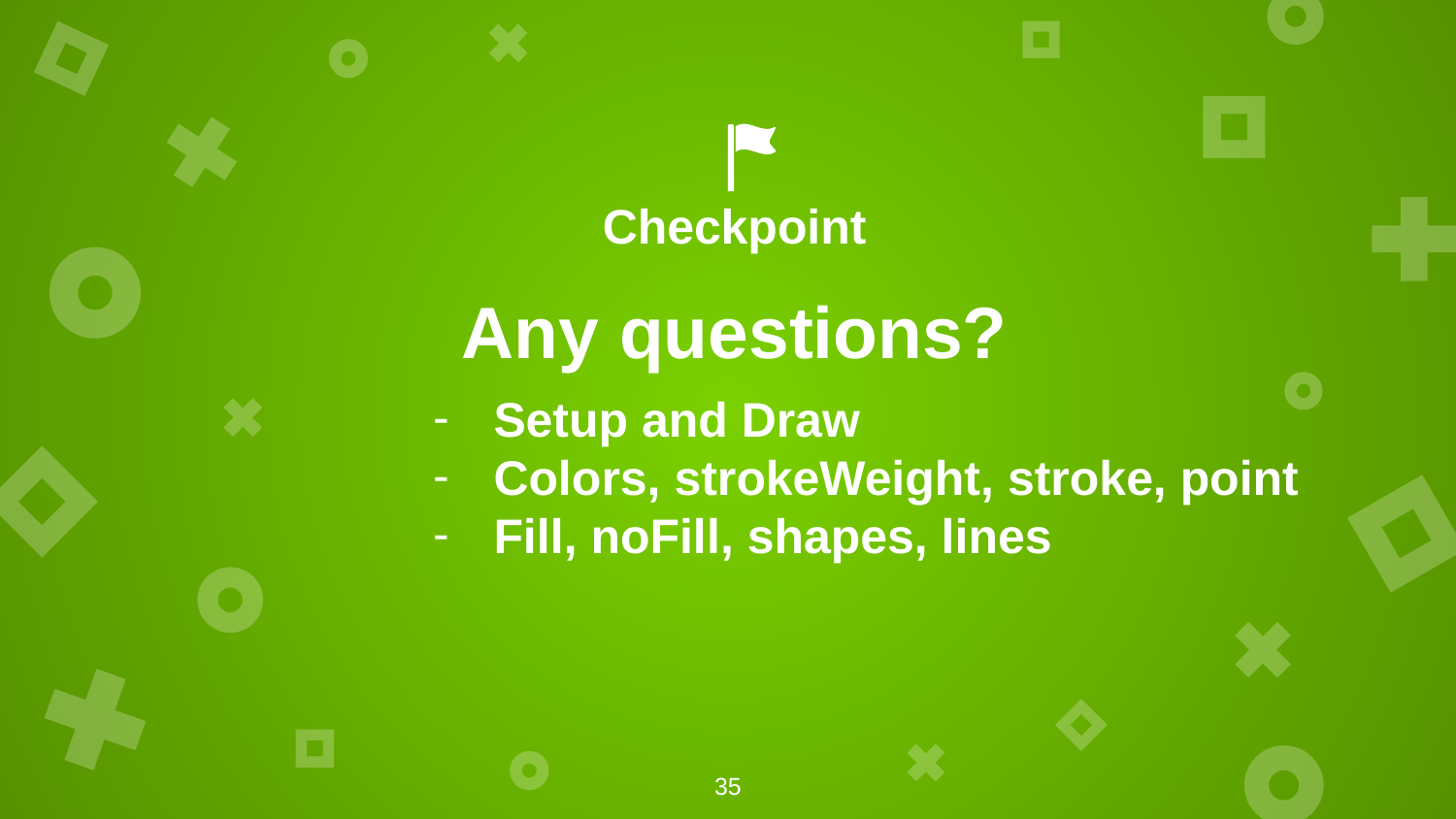

Checkpoint

Any questions?

Setup and Draw
Colors, strokeWeight, stroke, point
Fill, noFill, shapes, lines

35